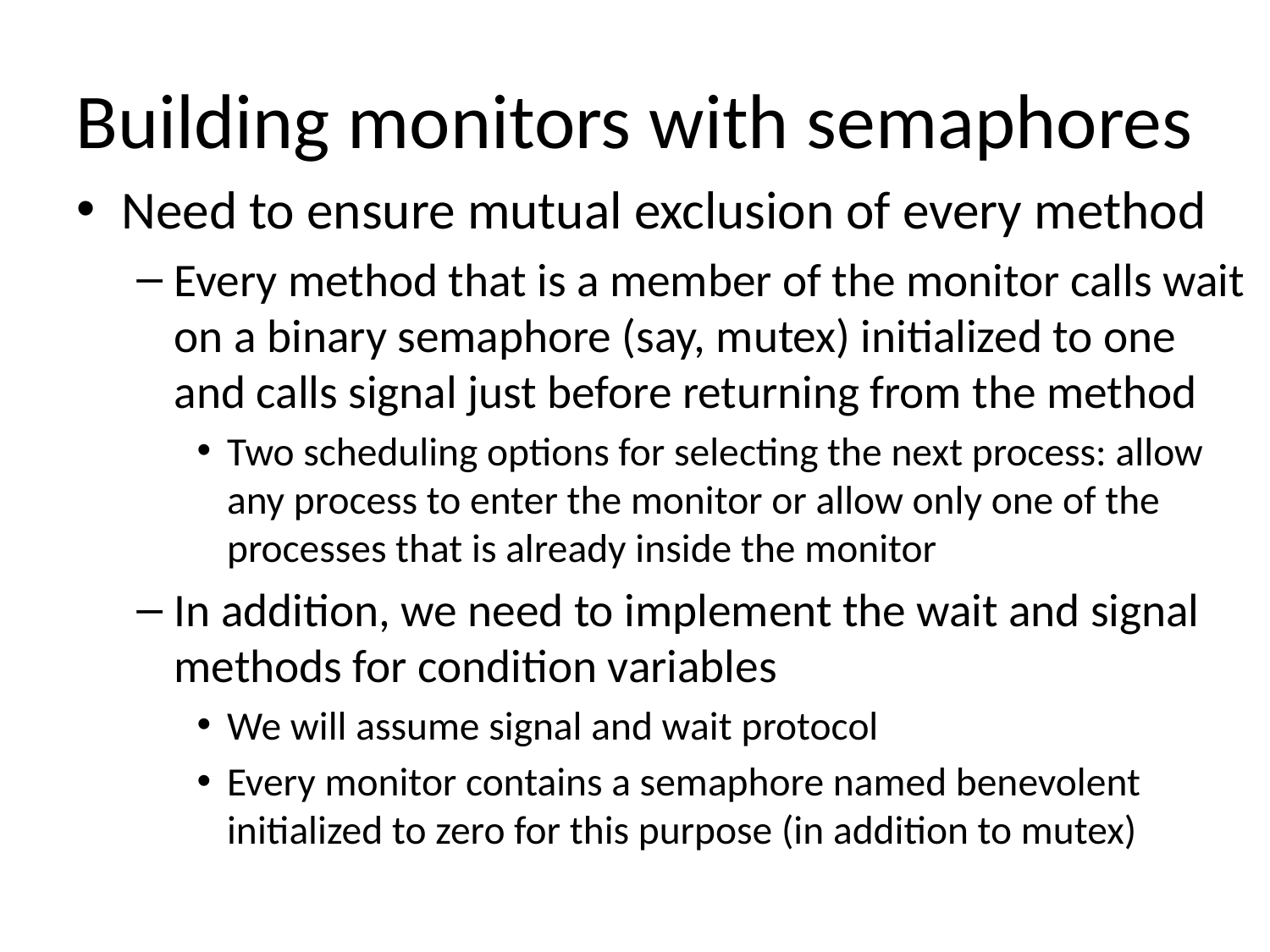

# Building monitors with semaphores
Need to ensure mutual exclusion of every method
Every method that is a member of the monitor calls wait on a binary semaphore (say, mutex) initialized to one and calls signal just before returning from the method
Two scheduling options for selecting the next process: allow any process to enter the monitor or allow only one of the processes that is already inside the monitor
In addition, we need to implement the wait and signal methods for condition variables
We will assume signal and wait protocol
Every monitor contains a semaphore named benevolent initialized to zero for this purpose (in addition to mutex)